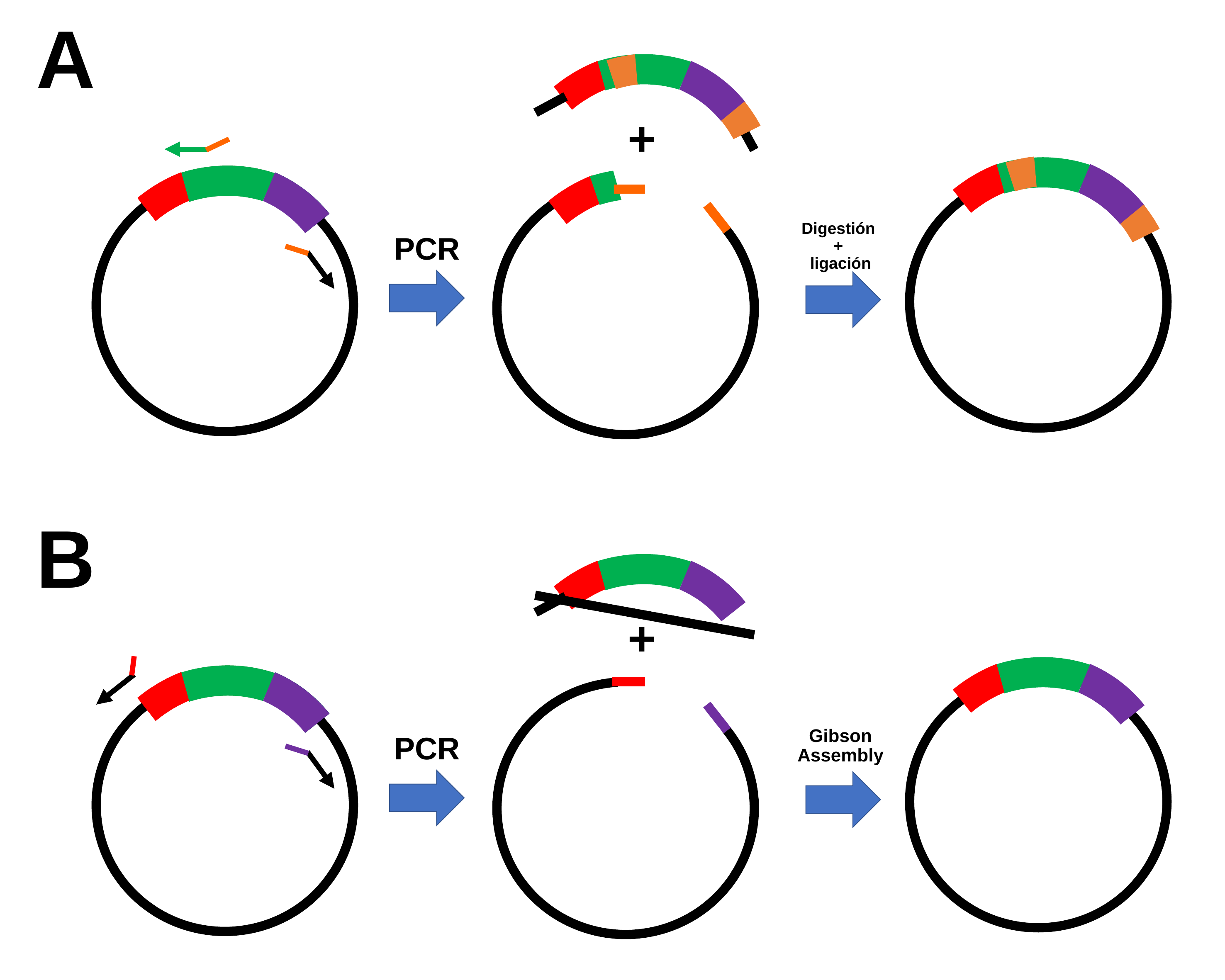

# A

+

Digestión
+
ligación
PCR

B

+

Gibson Assembly
PCR